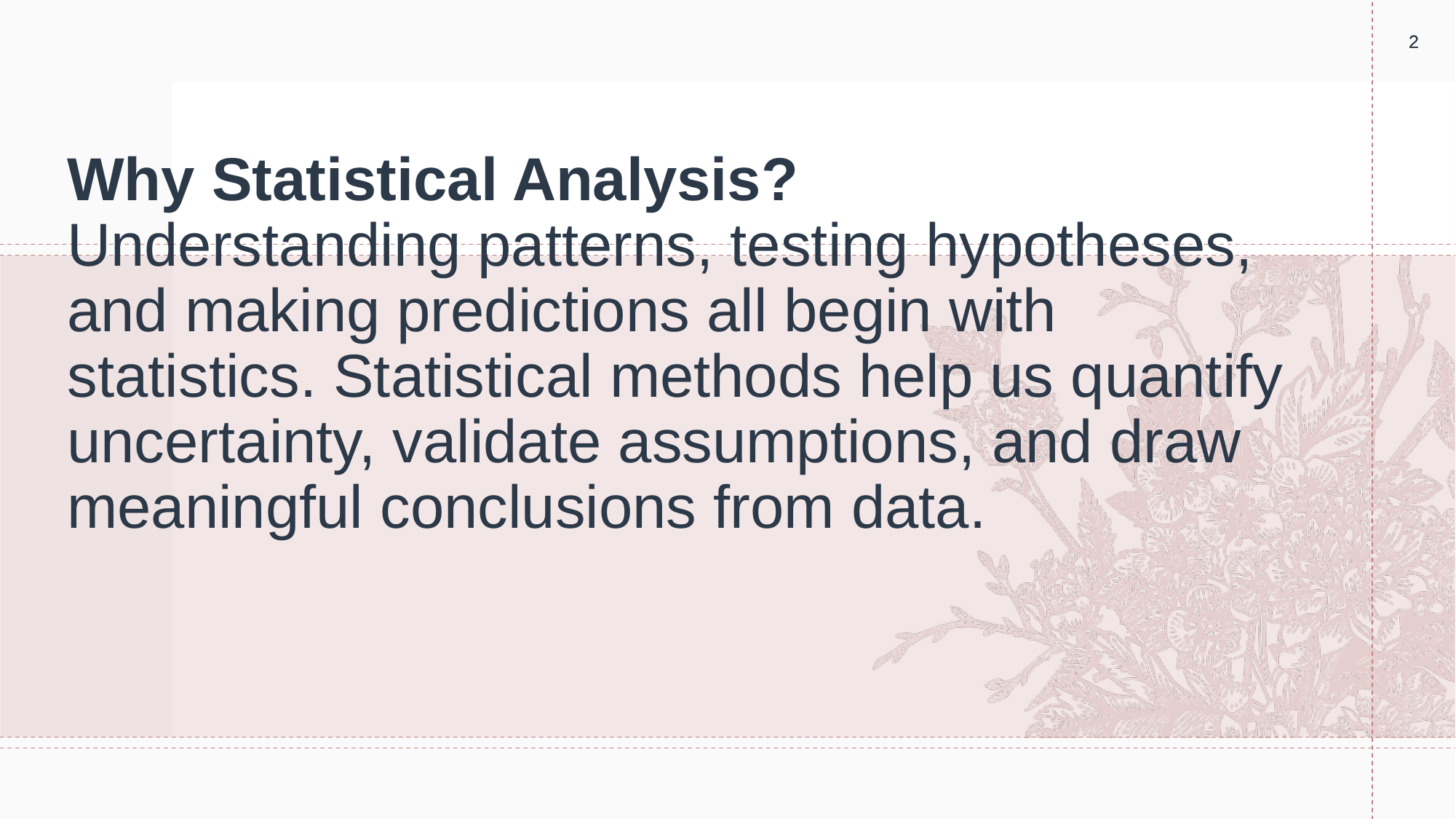

2
2
# Why Statistical Analysis? Understanding patterns, testing hypotheses, and making predictions all begin with statistics. Statistical methods help us quantify uncertainty, validate assumptions, and draw meaningful conclusions from data.